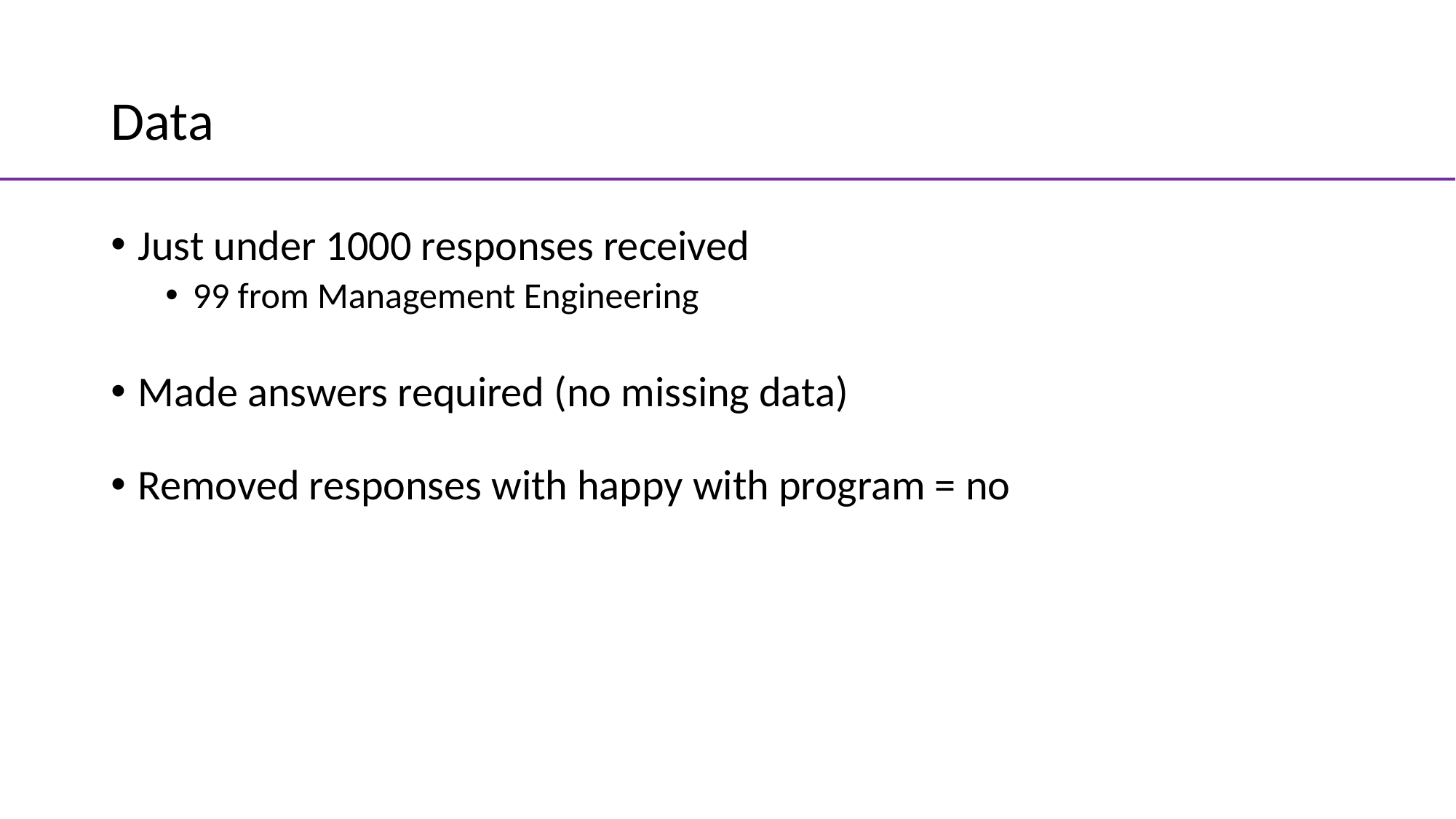

# Data
Just under 1000 responses received
99 from Management Engineering

Made answers required (no missing data)

Removed responses with happy with program = no